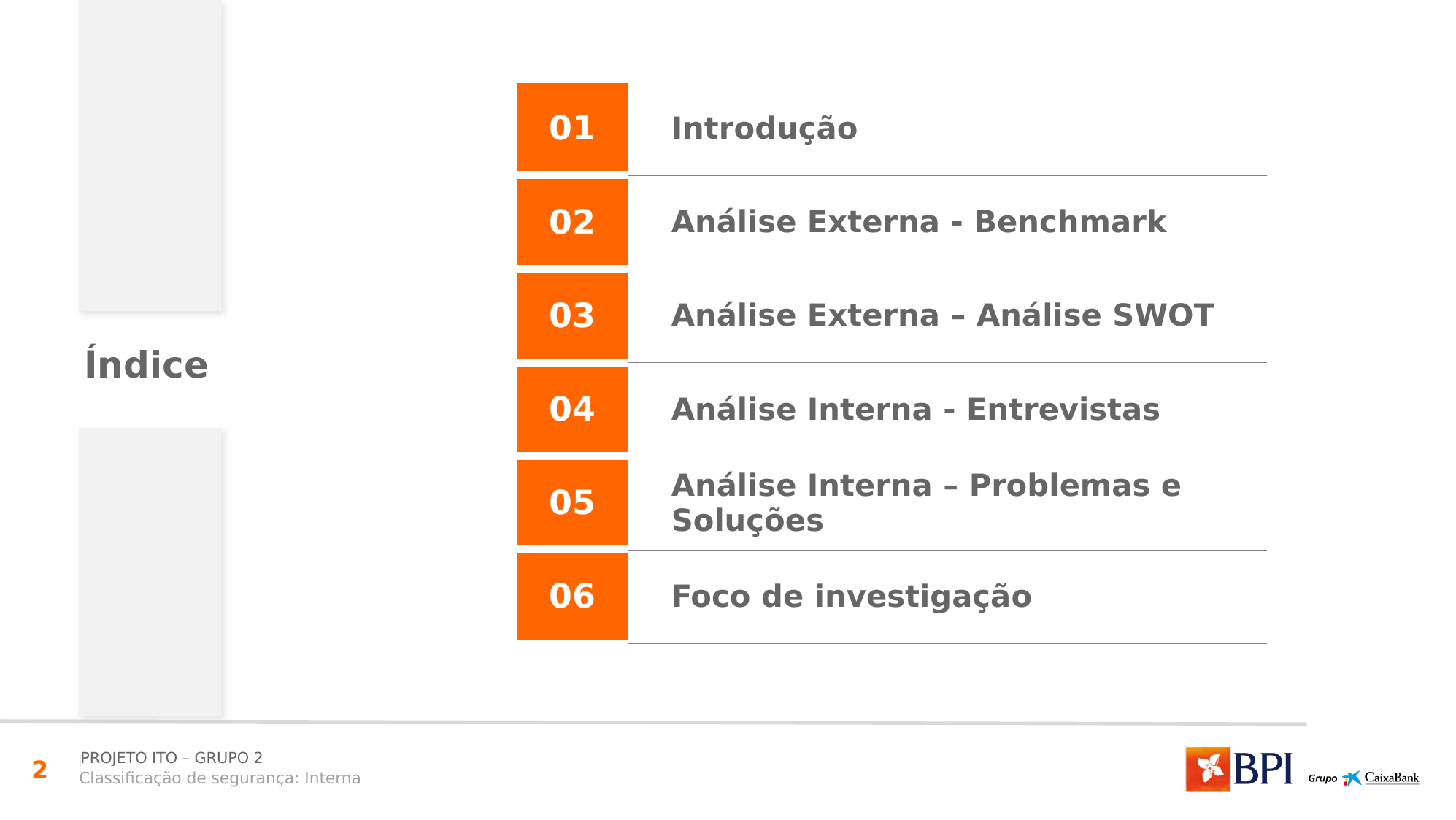

| 01 | Introdução |
| --- | --- |
| 02 | Análise Externa - Benchmark |
| 03 | Análise Externa – Análise SWOT |
| 04 | Análise Interna - Entrevistas |
| 05 | Análise Interna – Problemas e Soluções |
| 06 | Foco de investigação |
Índice
Projeto ito – grupo 2
2